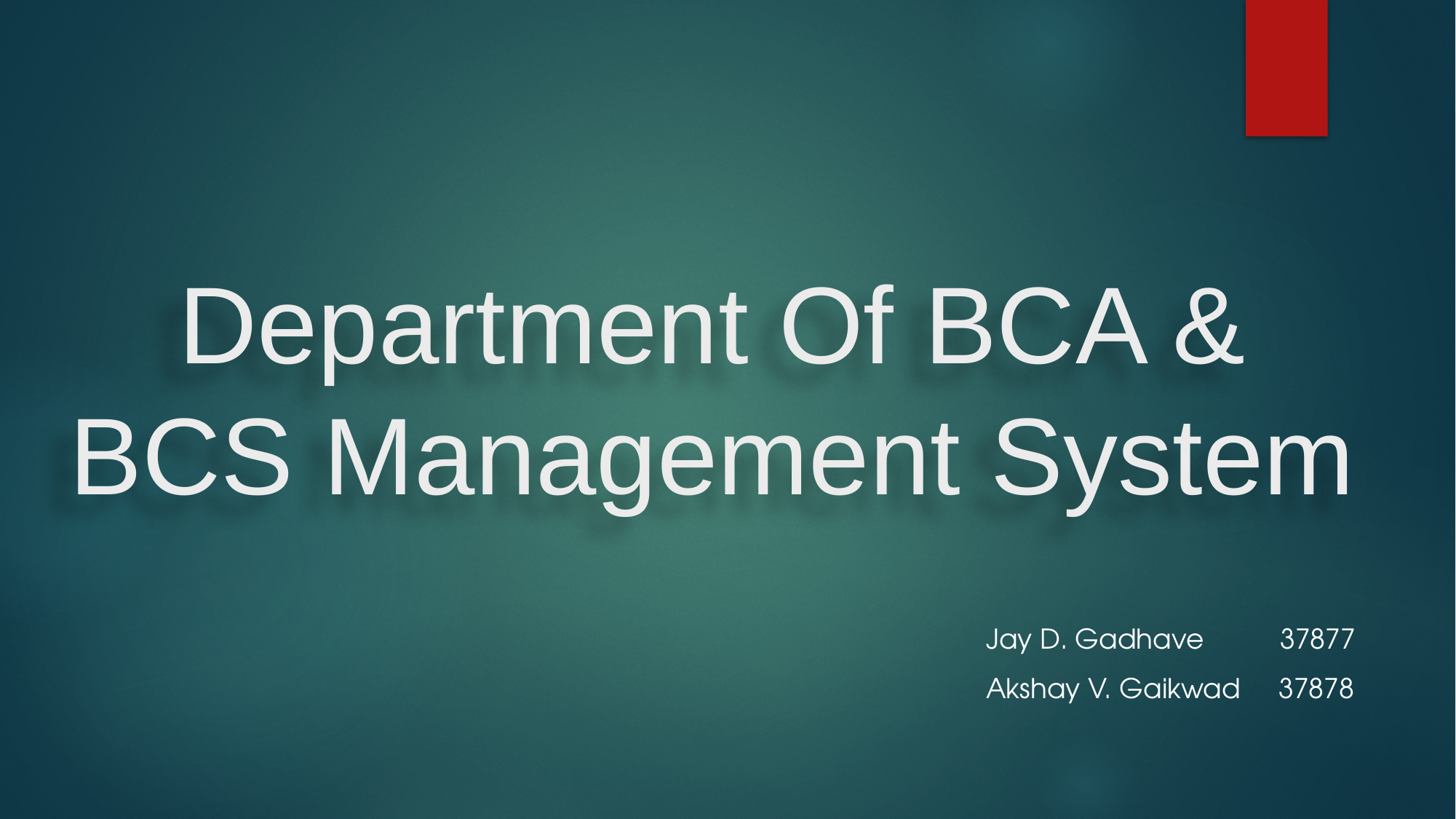

# Department Of BCA & BCS Management System
Jay D. Gadhave          37877
Akshay V. Gaikwad     37878